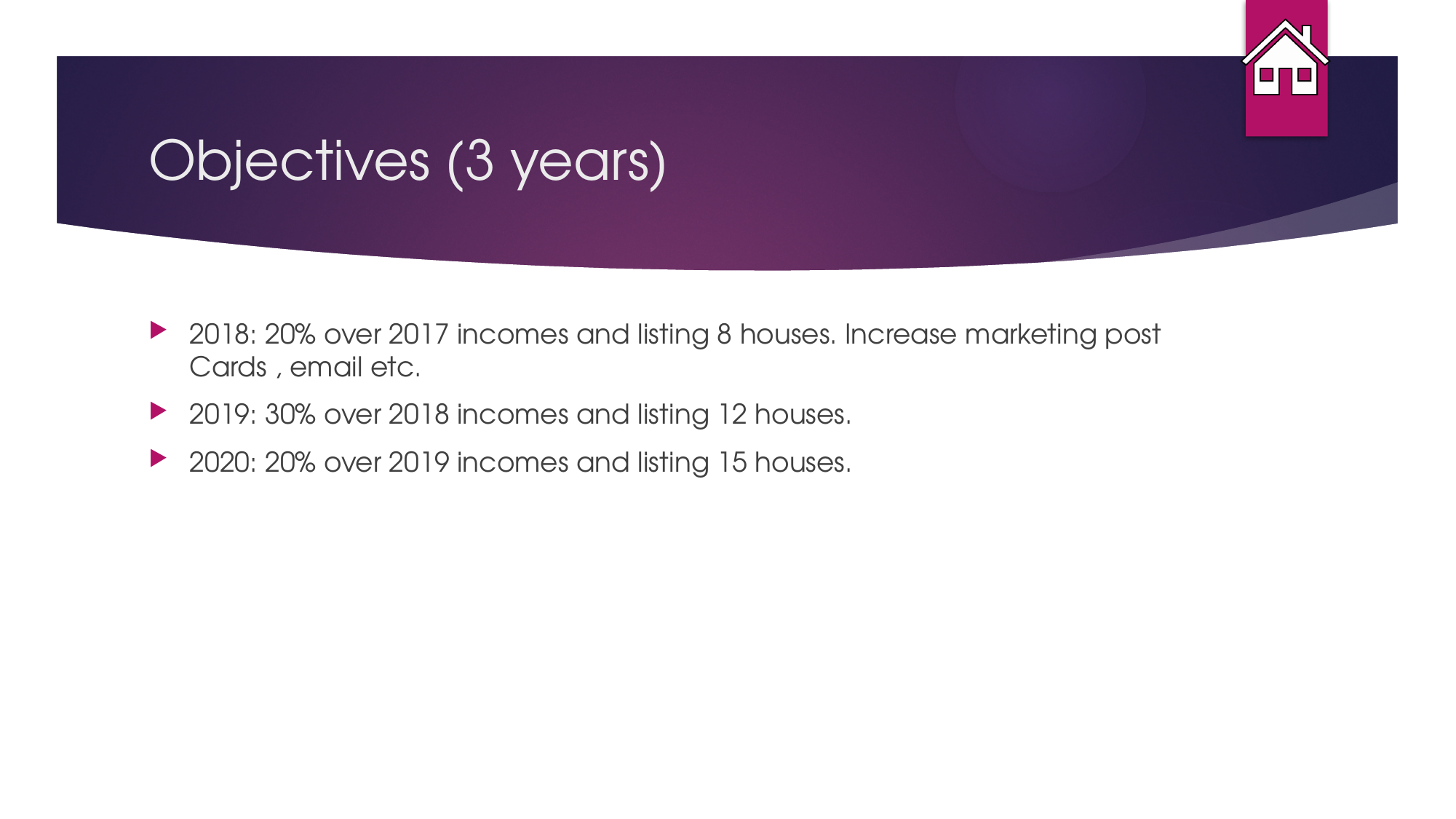

# Objectives (3 years)
2018: 20% over 2017 incomes and listing 8 houses. Increase marketing post Cards , email etc.
2019: 30% over 2018 incomes and listing 12 houses.
2020: 20% over 2019 incomes and listing 15 houses.